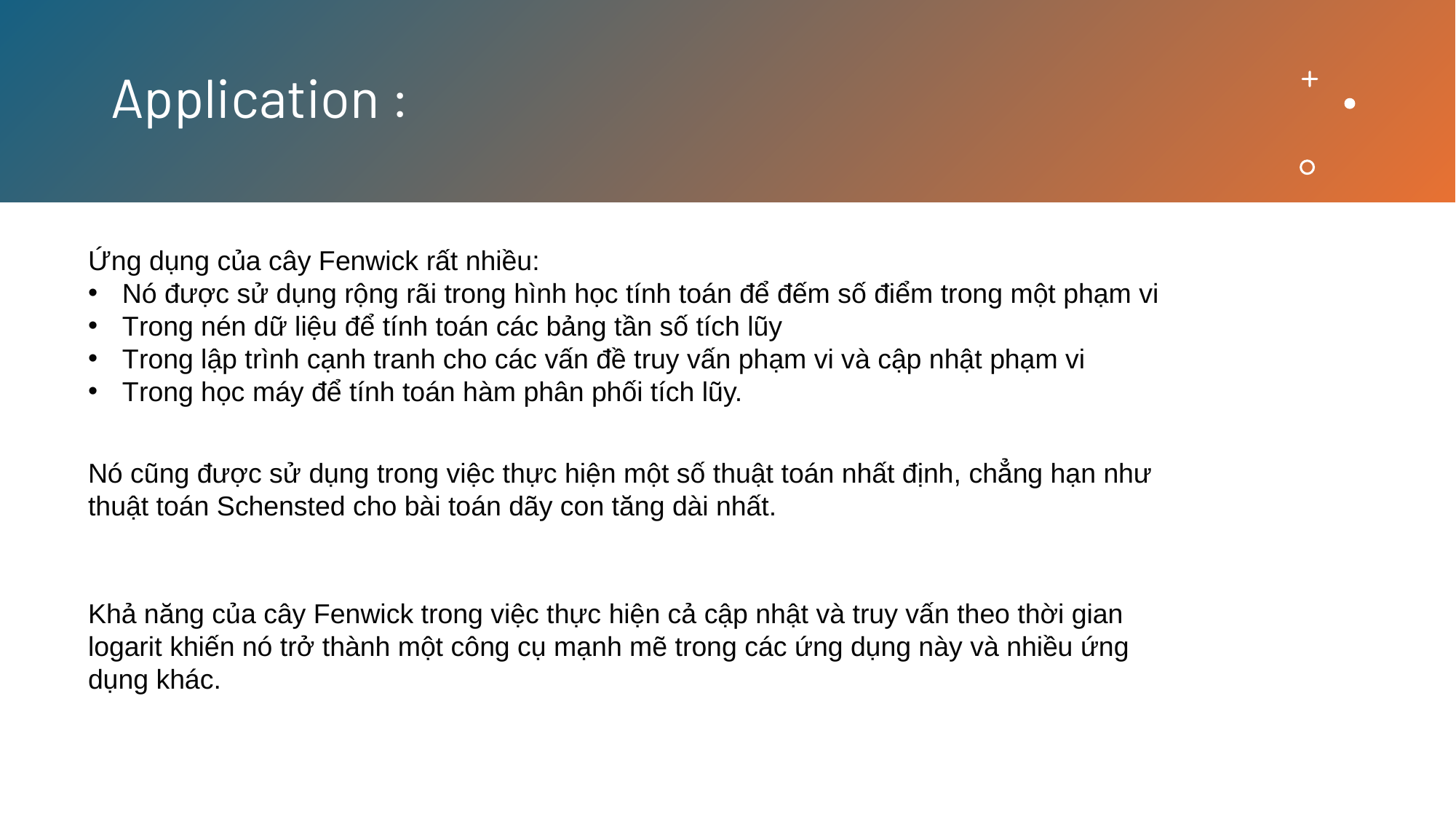

Application :

Ứng dụng của cây Fenwick rất nhiều:
Nó được sử dụng rộng rãi trong hình học tính toán để đếm số điểm trong một phạm vi
Trong nén dữ liệu để tính toán các bảng tần số tích lũy
Trong lập trình cạnh tranh cho các vấn đề truy vấn phạm vi và cập nhật phạm vi
Trong học máy để tính toán hàm phân phối tích lũy.
Nó cũng được sử dụng trong việc thực hiện một số thuật toán nhất định, chẳng hạn như thuật toán Schensted cho bài toán dãy con tăng dài nhất.
Khả năng của cây Fenwick trong việc thực hiện cả cập nhật và truy vấn theo thời gian logarit khiến nó trở thành một công cụ mạnh mẽ trong các ứng dụng này và nhiều ứng dụng khác.